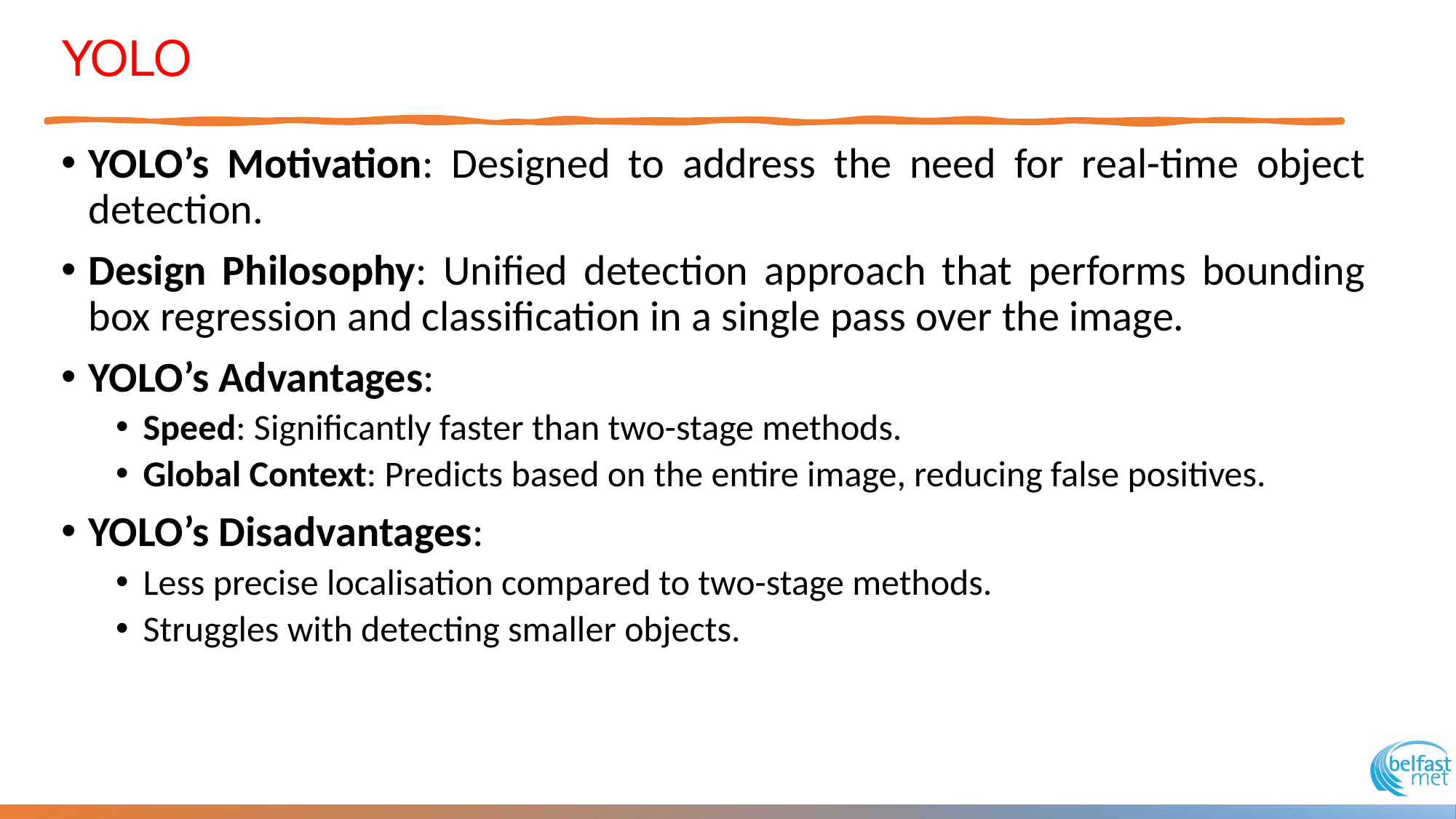

# YOLO
YOLO’s Motivation: Designed to address the need for real-time object detection.
Design Philosophy: Unified detection approach that performs bounding box regression and classification in a single pass over the image.
YOLO’s Advantages:
Speed: Significantly faster than two-stage methods.
Global Context: Predicts based on the entire image, reducing false positives.
YOLO’s Disadvantages:
Less precise localisation compared to two-stage methods.
Struggles with detecting smaller objects.